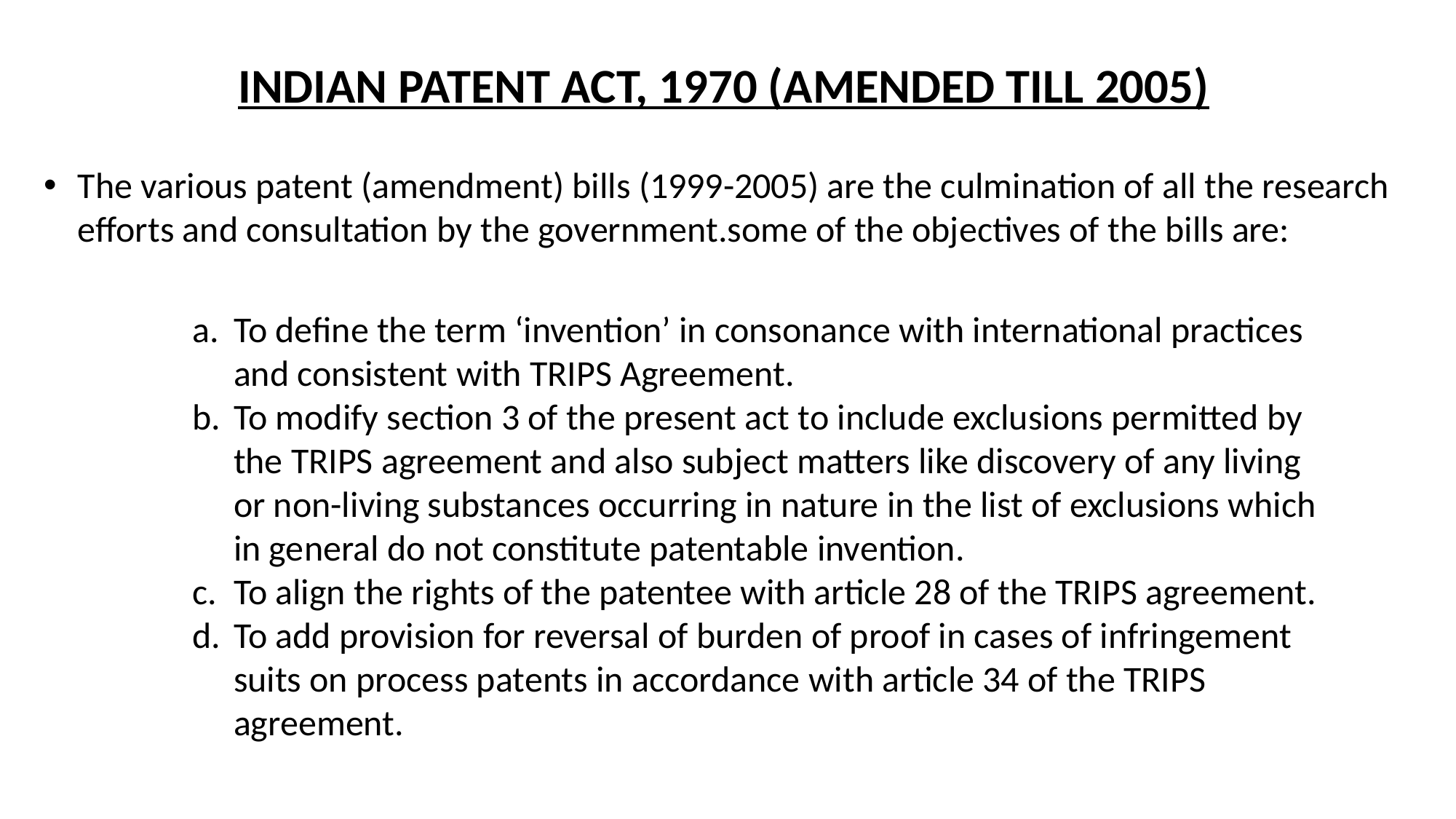

INDIAN PATENT ACT, 1970 (AMENDED TILL 2005)
The various patent (amendment) bills (1999-2005) are the culmination of all the research efforts and consultation by the government.some of the objectives of the bills are:

To define the term ‘invention’ in consonance with international practices and consistent with TRIPS Agreement.
To modify section 3 of the present act to include exclusions permitted by the TRIPS agreement and also subject matters like discovery of any living or non-living substances occurring in nature in the list of exclusions which in general do not constitute patentable invention.
To align the rights of the patentee with article 28 of the TRIPS agreement.
To add provision for reversal of burden of proof in cases of infringement suits on process patents in accordance with article 34 of the TRIPS agreement.